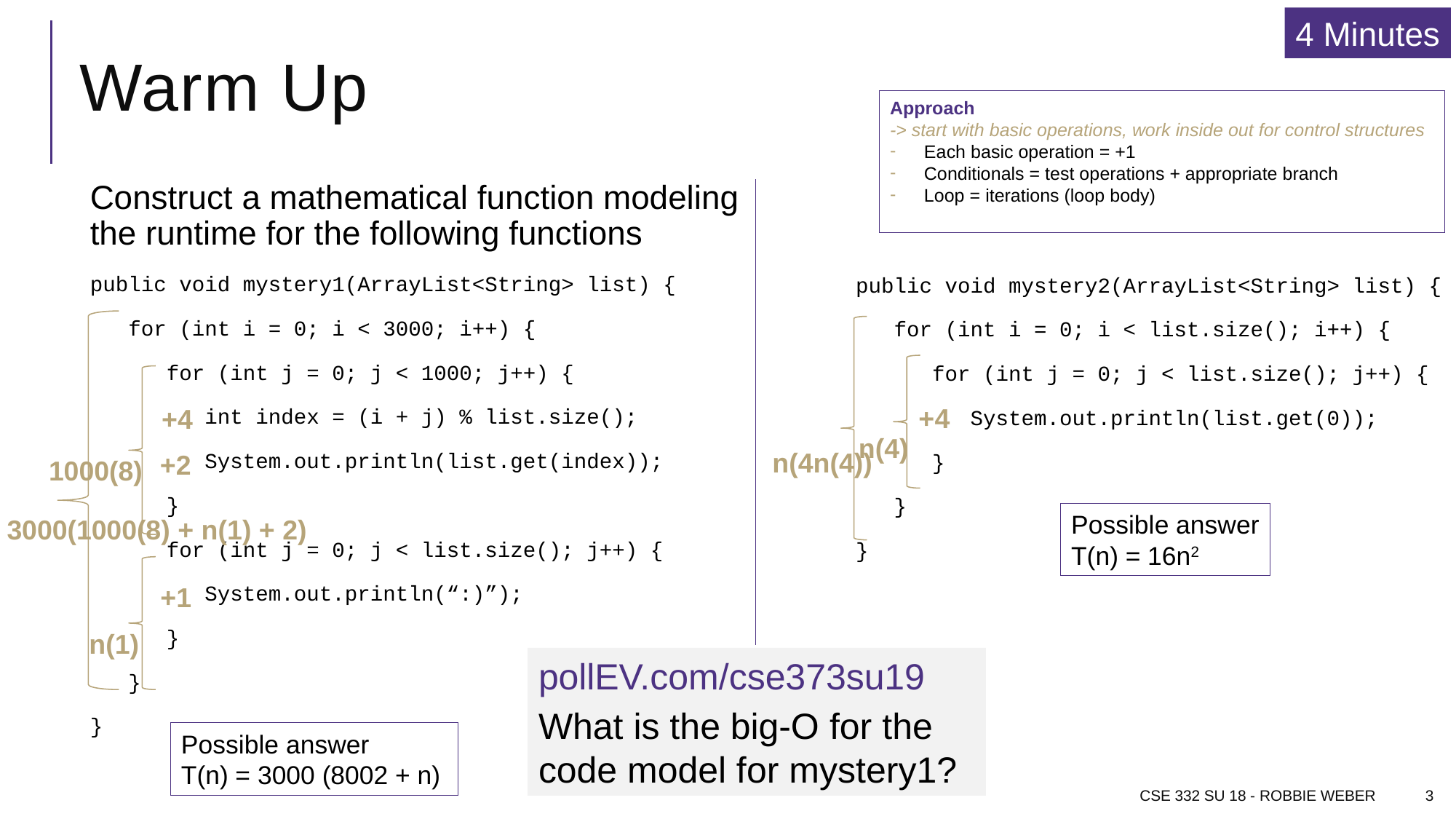

4 Minutes
# Warm Up
Approach
-> start with basic operations, work inside out for control structures
Each basic operation = +1
Conditionals = test operations + appropriate branch
Loop = iterations (loop body)

Construct a mathematical function modeling the runtime for the following functions
public void mystery1(ArrayList<String> list) {
   for (int i = 0; i < 3000; i++) {
      for (int j = 0; j < 1000; j++) {
         int index = (i + j) % list.size();
         System.out.println(list.get(index));
      }
      for (int j = 0; j < list.size(); j++) {
         System.out.println(“:)”);
      }
   }
}
public void mystery2(ArrayList<String> list) {
   for (int i = 0; i < list.size(); i++) {
      for (int j = 0; j < list.size(); j++) {
         System.out.println(list.get(0));
      }
   }
}

+4
+4
n(4)
n(4n(4))
+2
1000(8)
Possible answer
T(n) = 16n2
3000(1000(8) + n(1) + 2)

+1
n(1)
pollEV.com/cse373su19
What is the big-O for the code model for mystery1?
Possible answer
T(n) = 3000 (8002 + n)
CSE 332 SU 18 - Robbie Weber
3